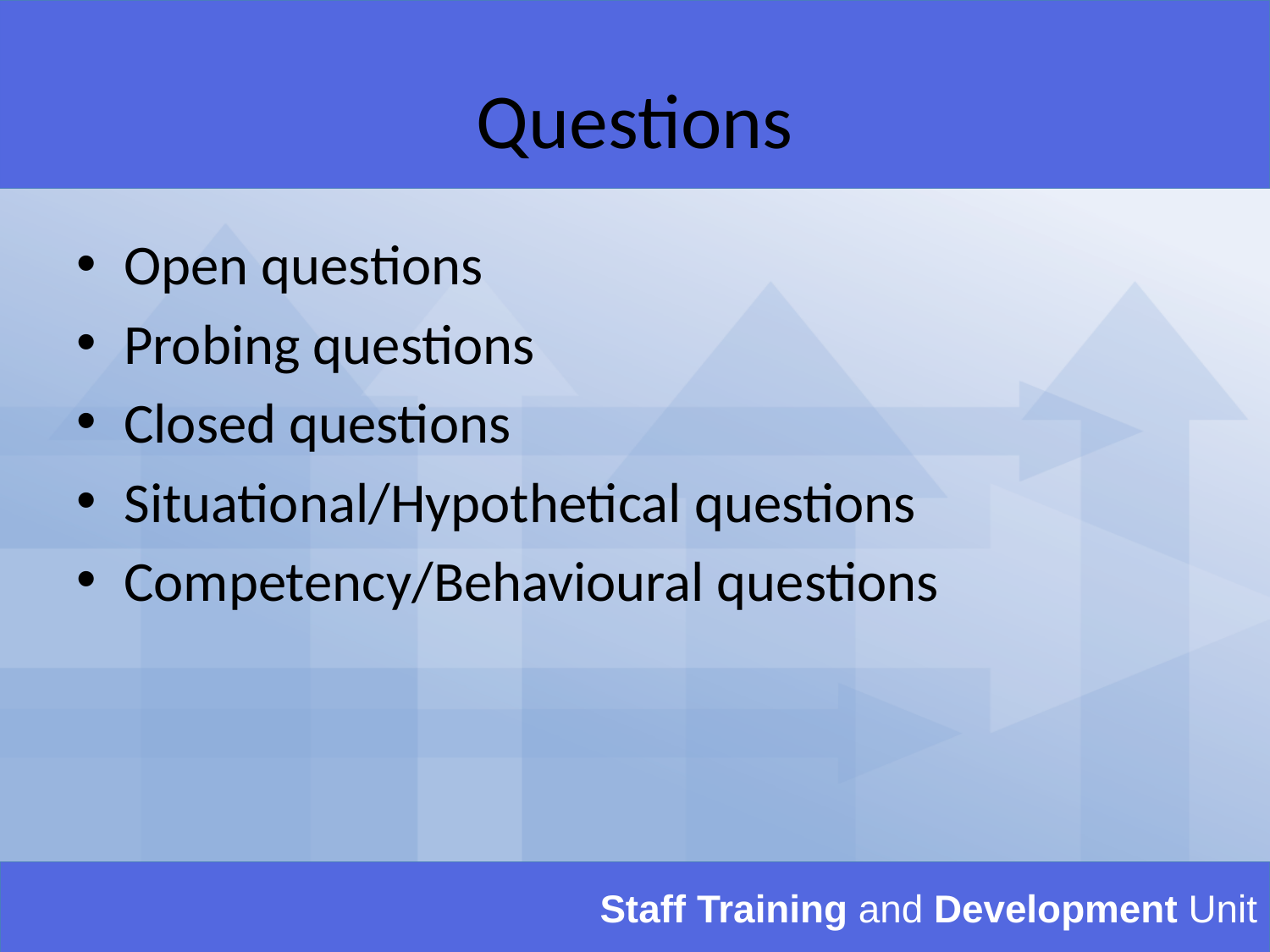

# Questions
Open questions
Probing questions
Closed questions
Situational/Hypothetical questions
Competency/Behavioural questions